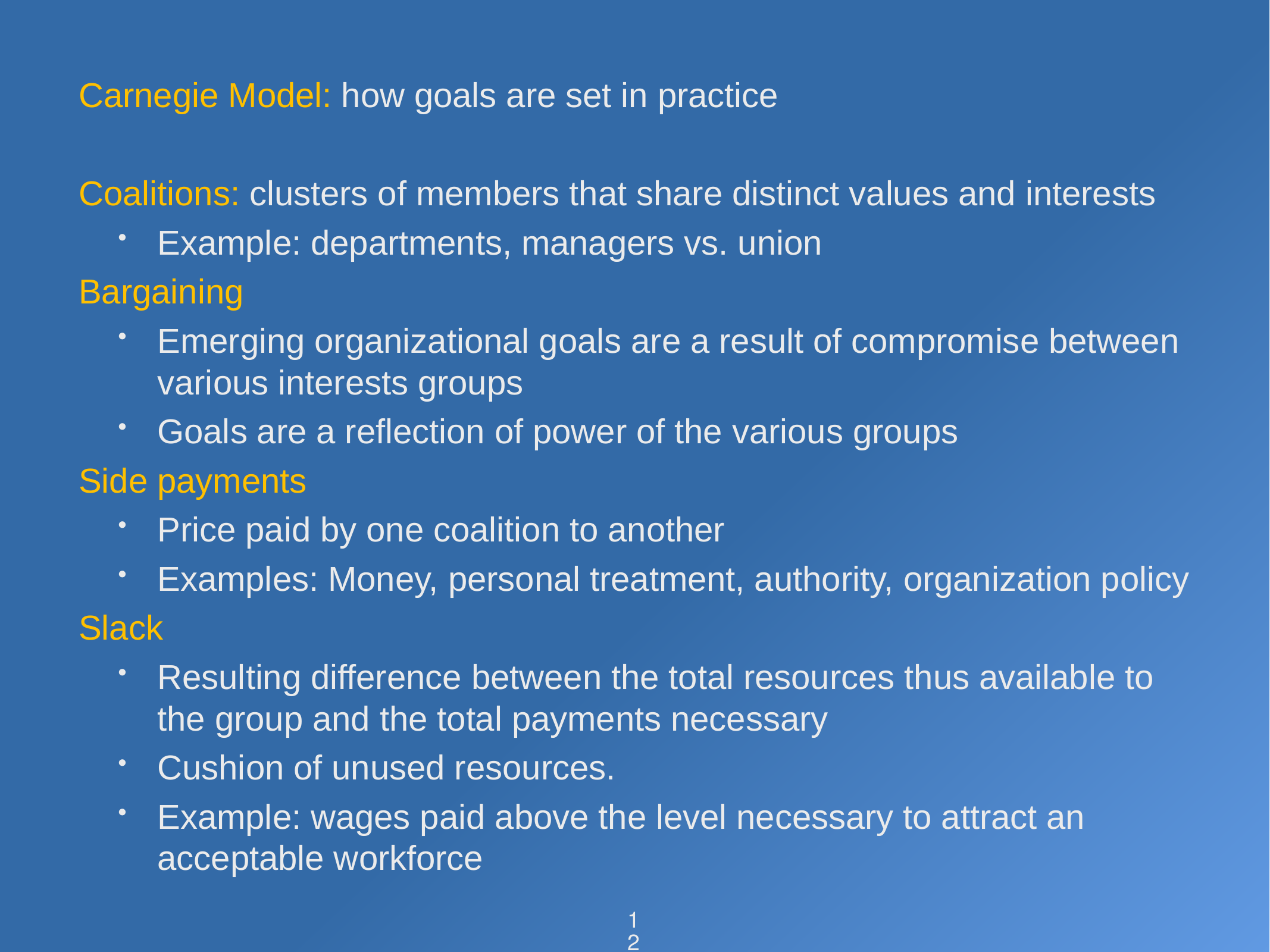

Carnegie Model: how goals are set in practice

Coalitions: clusters of members that share distinct values and interests
Example: departments, managers vs. union
Bargaining
Emerging organizational goals are a result of compromise between various interests groups
Goals are a reflection of power of the various groups
Side payments
Price paid by one coalition to another
Examples: Money, personal treatment, authority, organization policy
Slack
Resulting difference between the total resources thus available to the group and the total payments necessary
Cushion of unused resources.
Example: wages paid above the level necessary to attract an acceptable workforce
12